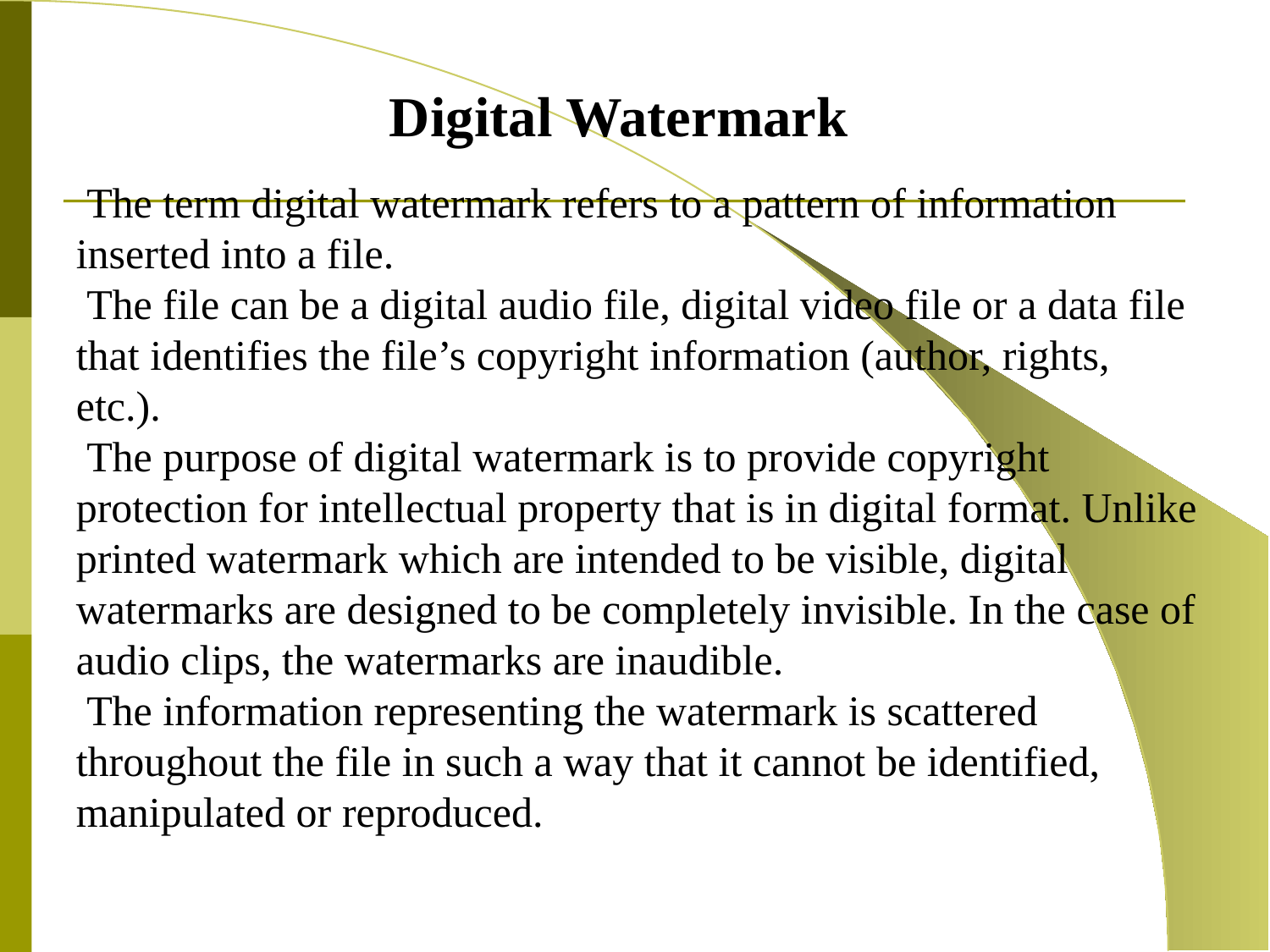

Digital Watermark
 The term digital watermark refers to a pattern of information inserted into a file.
 The file can be a digital audio file, digital video file or a data file that identifies the file’s copyright information (author, rights, etc.).
 The purpose of digital watermark is to provide copyright protection for intellectual property that is in digital format. Unlike printed watermark which are intended to be visible, digital watermarks are designed to be completely invisible. In the case of audio clips, the watermarks are inaudible.
 The information representing the watermark is scattered throughout the file in such a way that it cannot be identified, manipulated or reproduced.